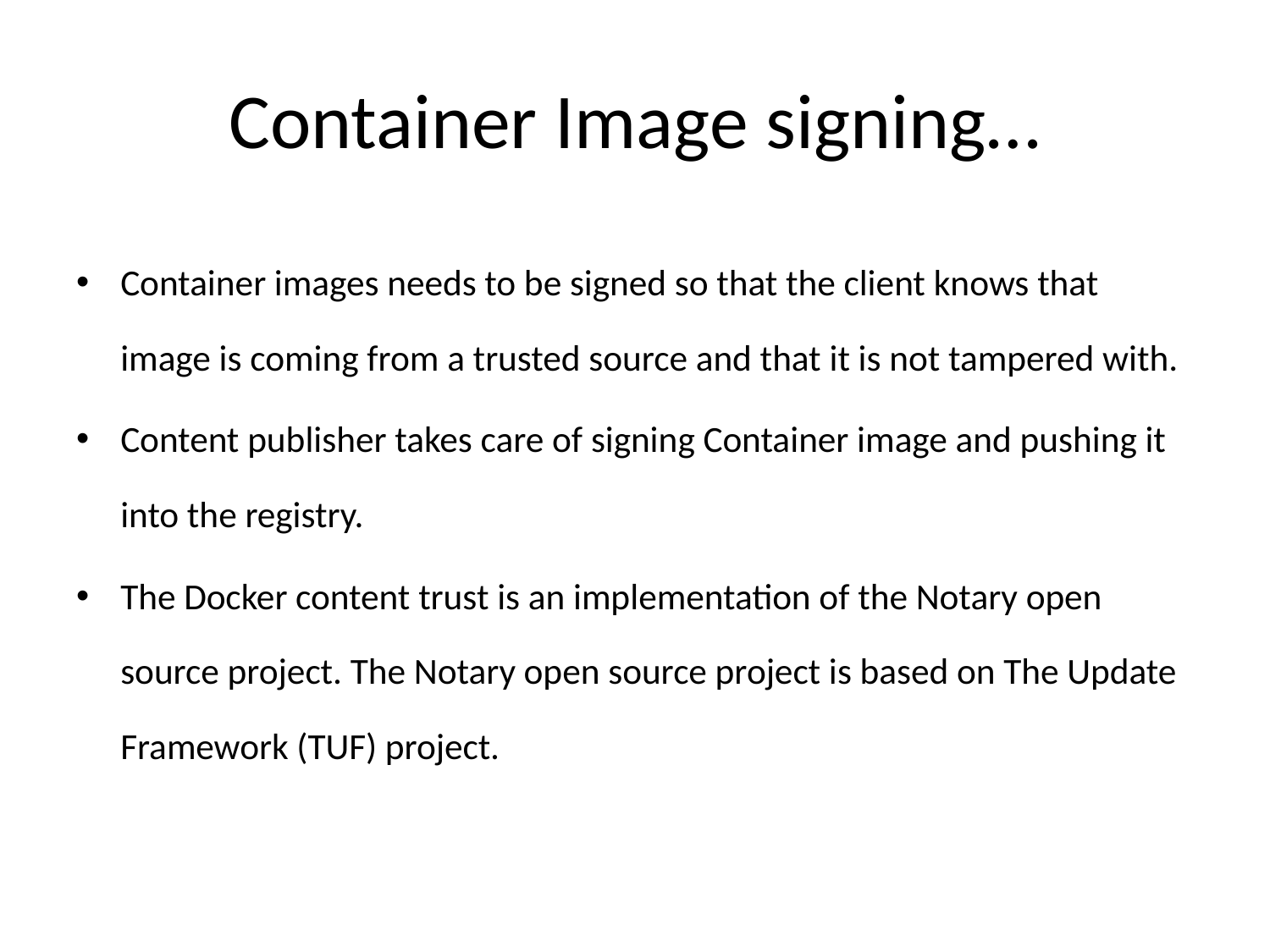

# Container Image signing…
Container images needs to be signed so that the client knows that image is coming from a trusted source and that it is not tampered with.
Content publisher takes care of signing Container image and pushing it into the registry.
The Docker content trust is an implementation of the Notary open source project. The Notary open source project is based on The Update Framework (TUF) project.